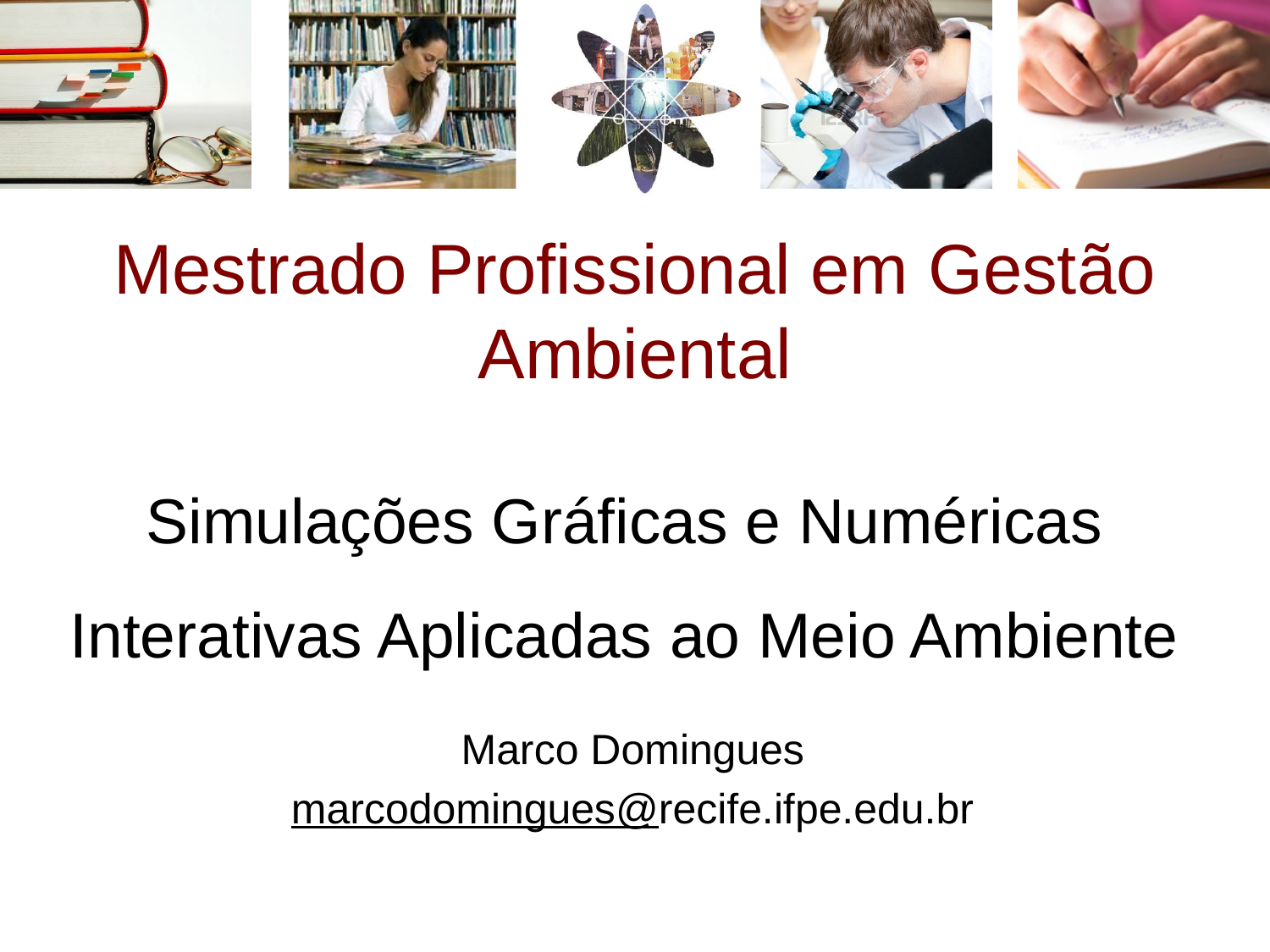

# Mestrado Profissional em Gestão Ambiental
Simulações Gráficas e Numéricas Interativas Aplicadas ao Meio Ambiente
Marco Domingues
marcodomingues@recife.ifpe.edu.br